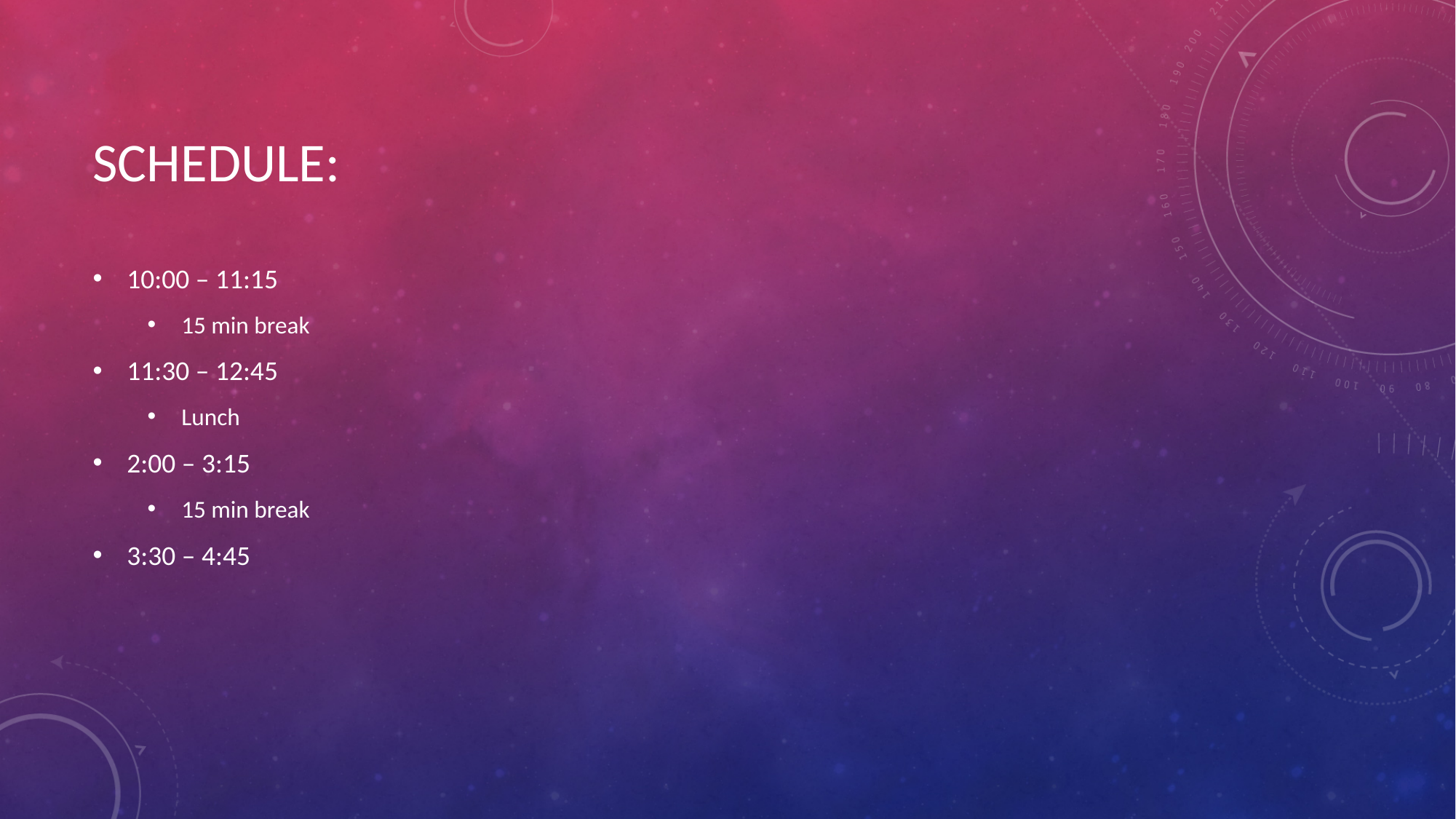

# Schedule:
10:00 – 11:15
15 min break
11:30 – 12:45
Lunch
2:00 – 3:15
15 min break
3:30 – 4:45